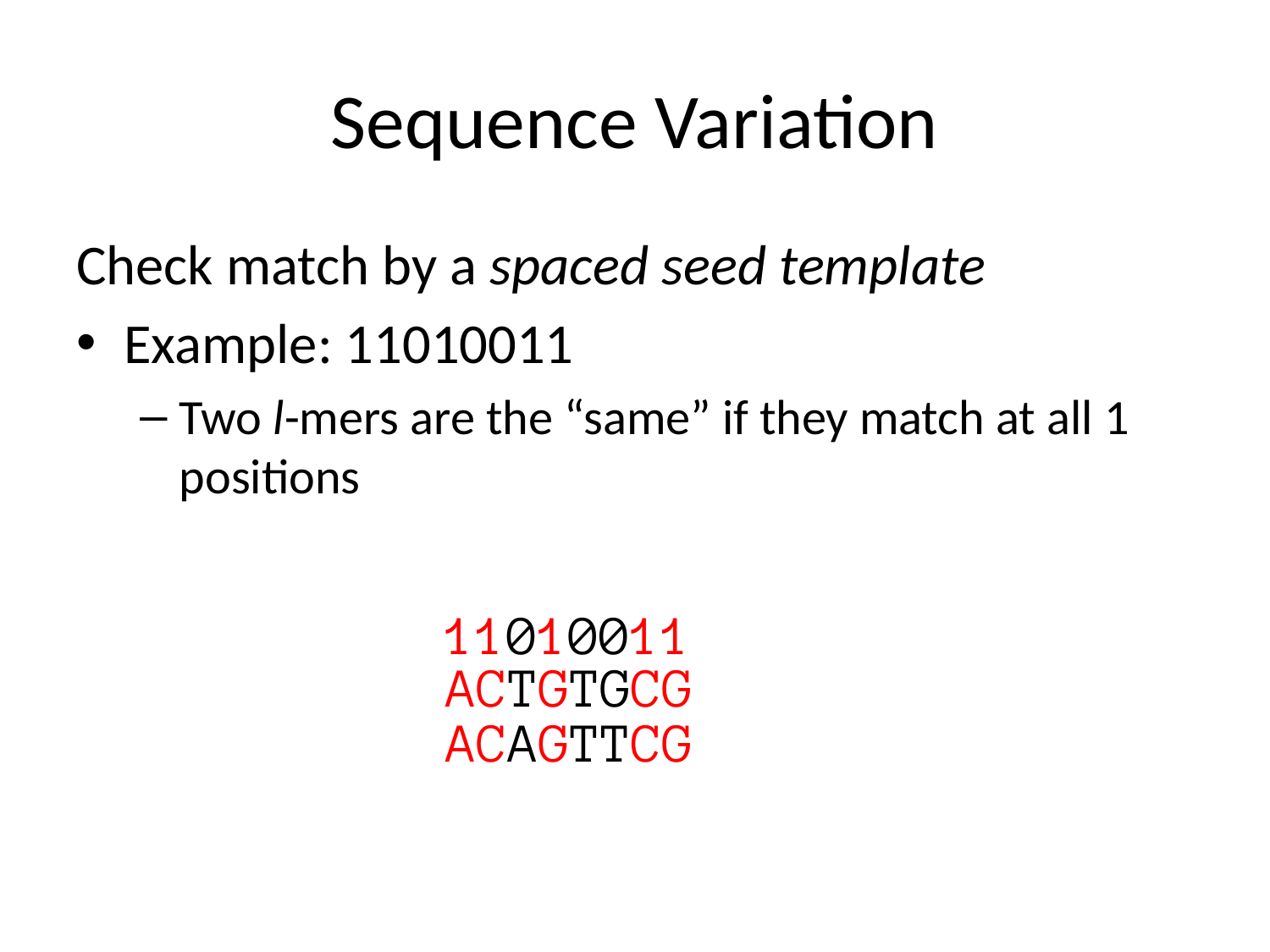

# Sequence Variation
Check match by a spaced seed template
Example: 11010011
Two l-mers are the “same” if they match at all 1 positions
11010011
ACTGTGCG
ACAGTTCG